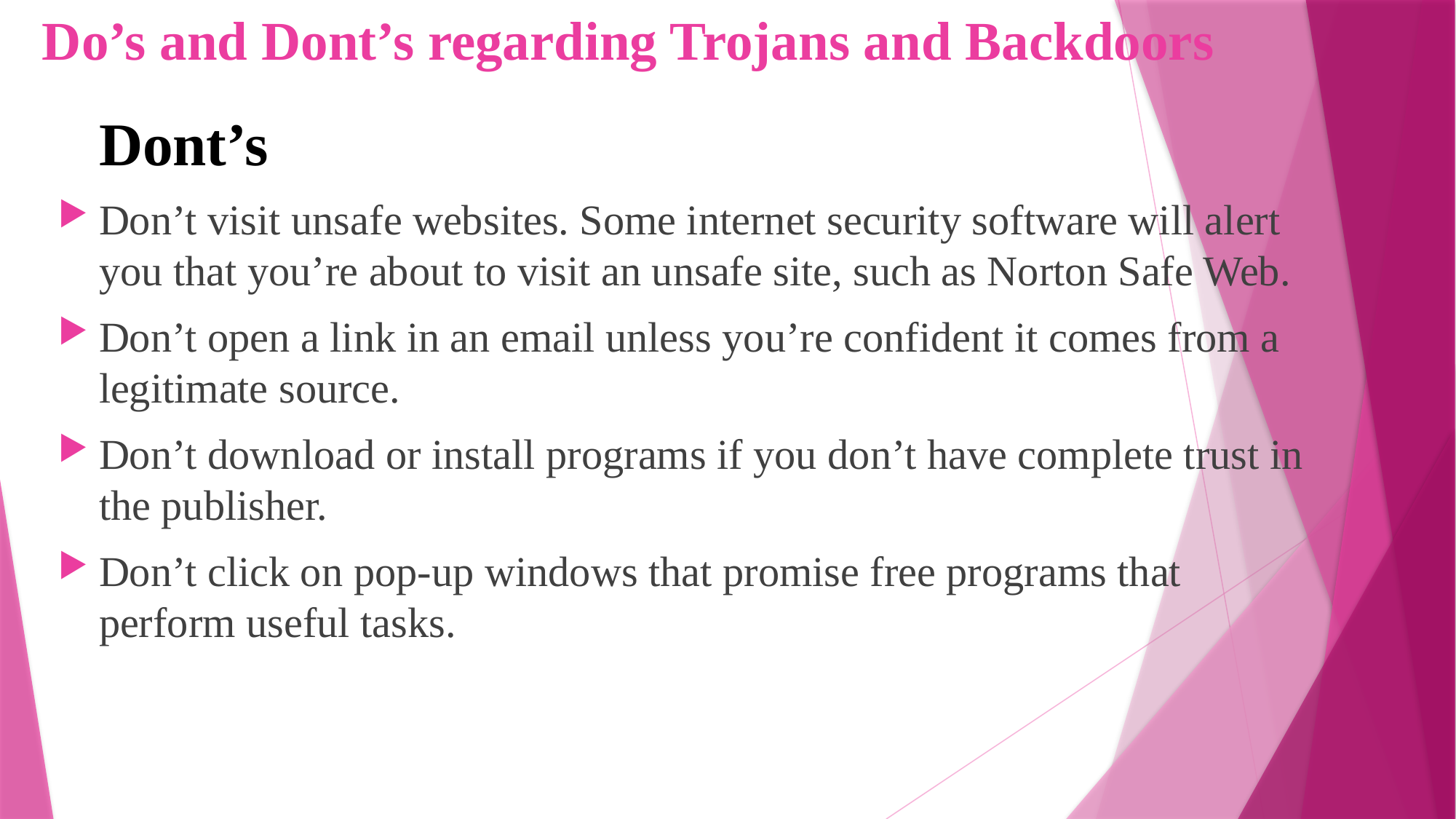

# Do’s and Dont’s regarding Trojans and Backdoors
	Dont’s
Don’t visit unsafe websites. Some internet security software will alert you that you’re about to visit an unsafe site, such as Norton Safe Web.
Don’t open a link in an email unless you’re confident it comes from a legitimate source.
Don’t download or install programs if you don’t have complete trust in the publisher.
Don’t click on pop-up windows that promise free programs that perform useful tasks.